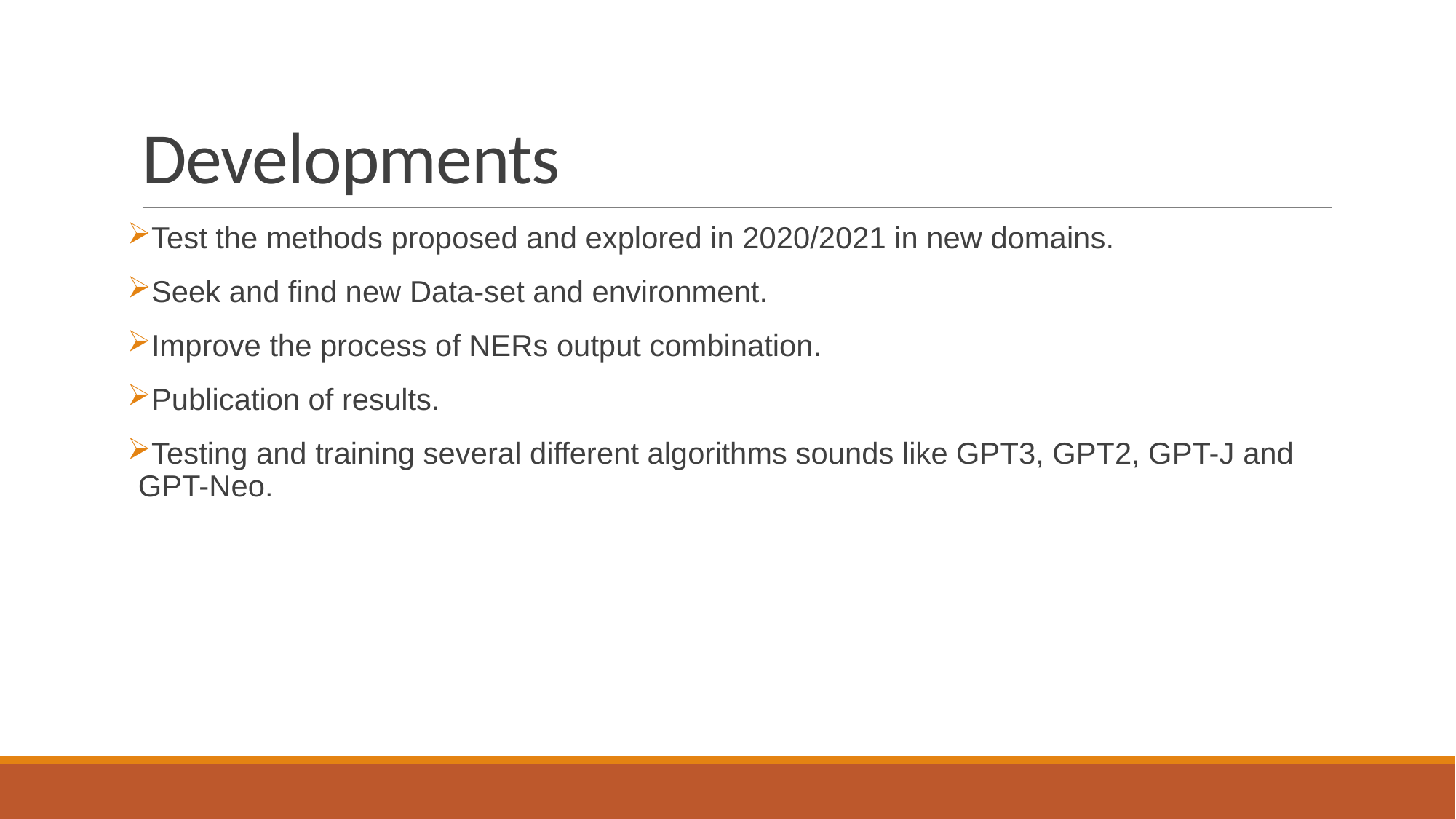

# Developments
Test the methods proposed and explored in 2020/2021 in new domains.
Seek and find new Data-set and environment.
Improve the process of NERs output combination.
Publication of results.
Testing and training several different algorithms sounds like GPT3, GPT2, GPT-J and GPT-Neo.